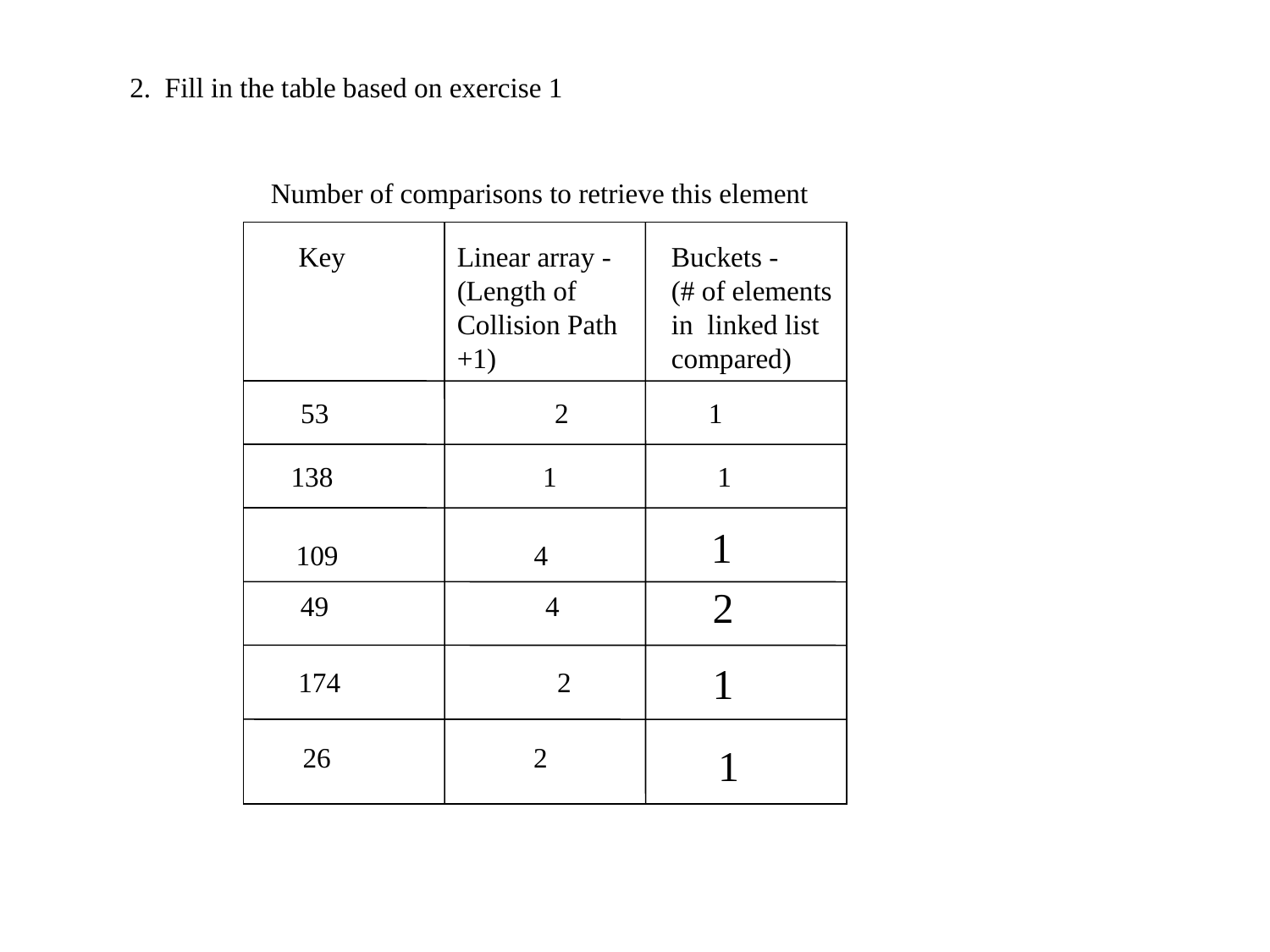

2.  Fill in the table based on exercise 1
Number of comparisons to retrieve this element

Key
Linear array -
(Length of
Collision Path +1)
Buckets -
(# of elements
in  linked list
compared)

53		2                    1

138                              1                       1

1
109                            4
2

49                               4

1
174                               2

1
26                             2